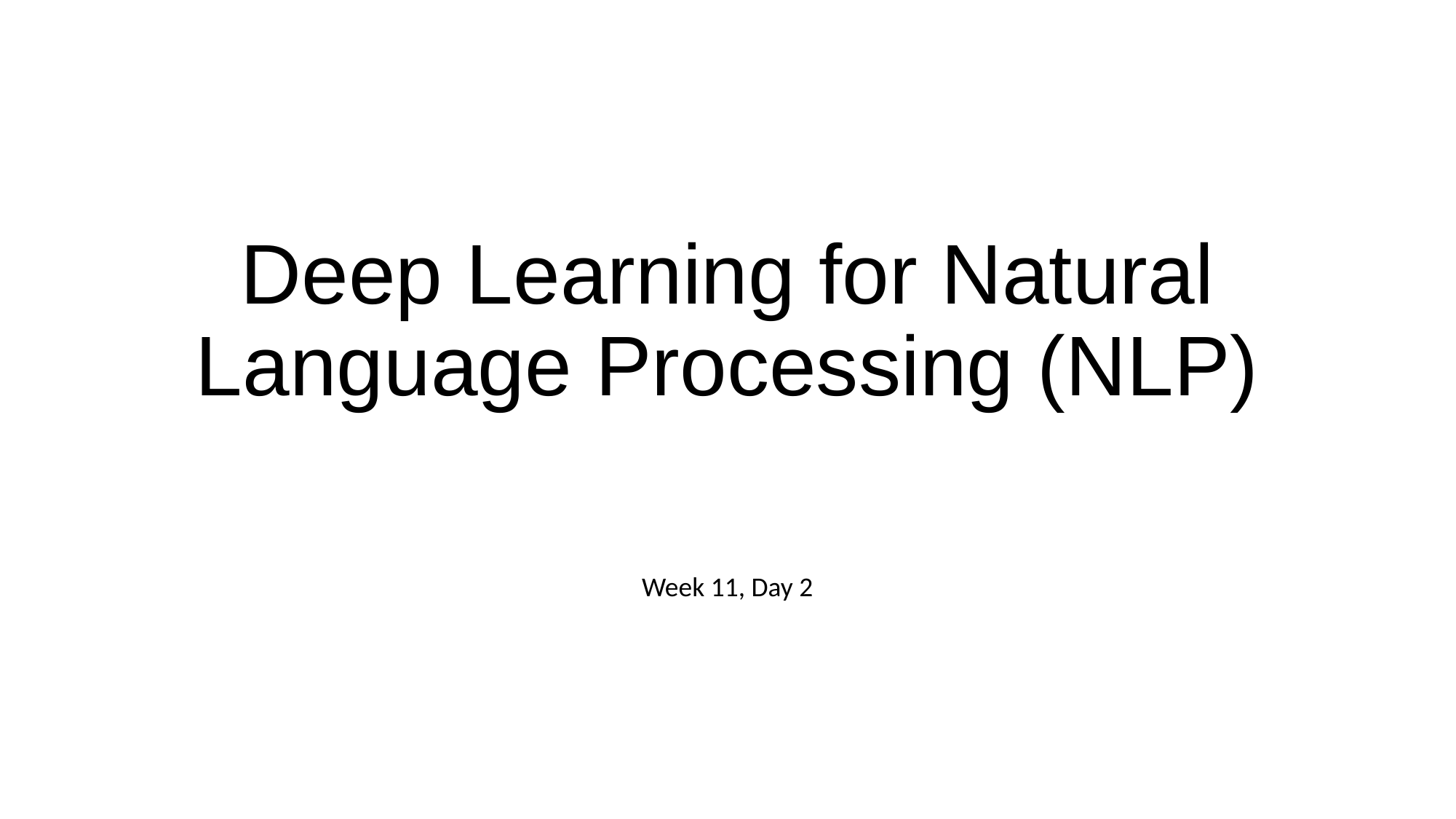

# Deep Learning for Natural Language Processing (NLP)
Week 11, Day 2